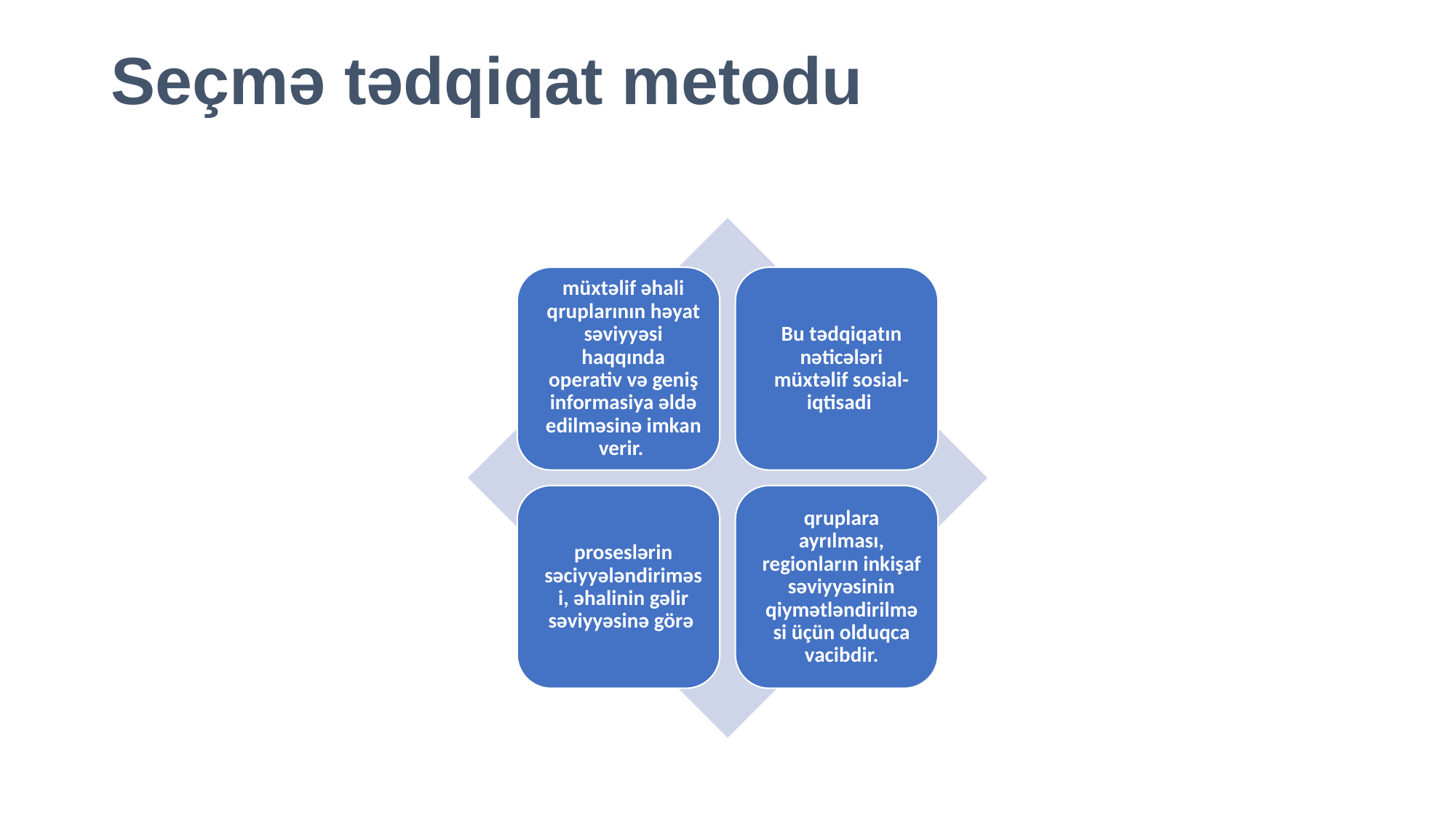

# Seçmə tədqiqat metodu
müxtəlif əhali qruplarının həyat səviyyəsi haqqında operativ və geniş informasiya əldə edilməsinə imkan verir.
Bu tədqiqatın nəticələri müxtəlif sosial-iqtisadi
proseslərin səciyyələndiriməsi, əhalinin gəlir səviyyəsinə görə
qruplara ayrılması, regionların inkişaf səviyyəsinin qiymətləndirilməsi üçün olduqca vacibdir.